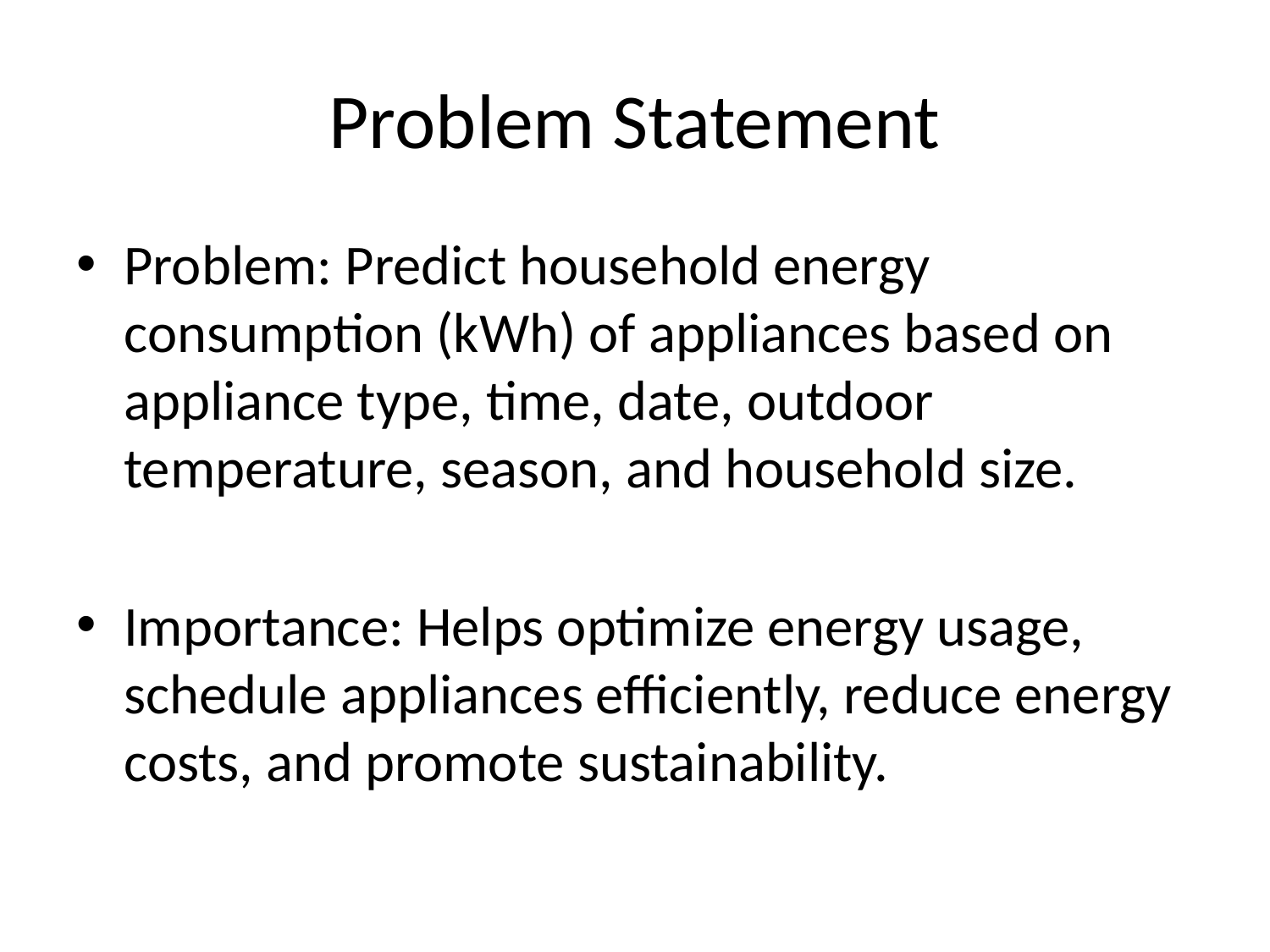

# Problem Statement
Problem: Predict household energy consumption (kWh) of appliances based on appliance type, time, date, outdoor temperature, season, and household size.

Importance: Helps optimize energy usage, schedule appliances efficiently, reduce energy costs, and promote sustainability.